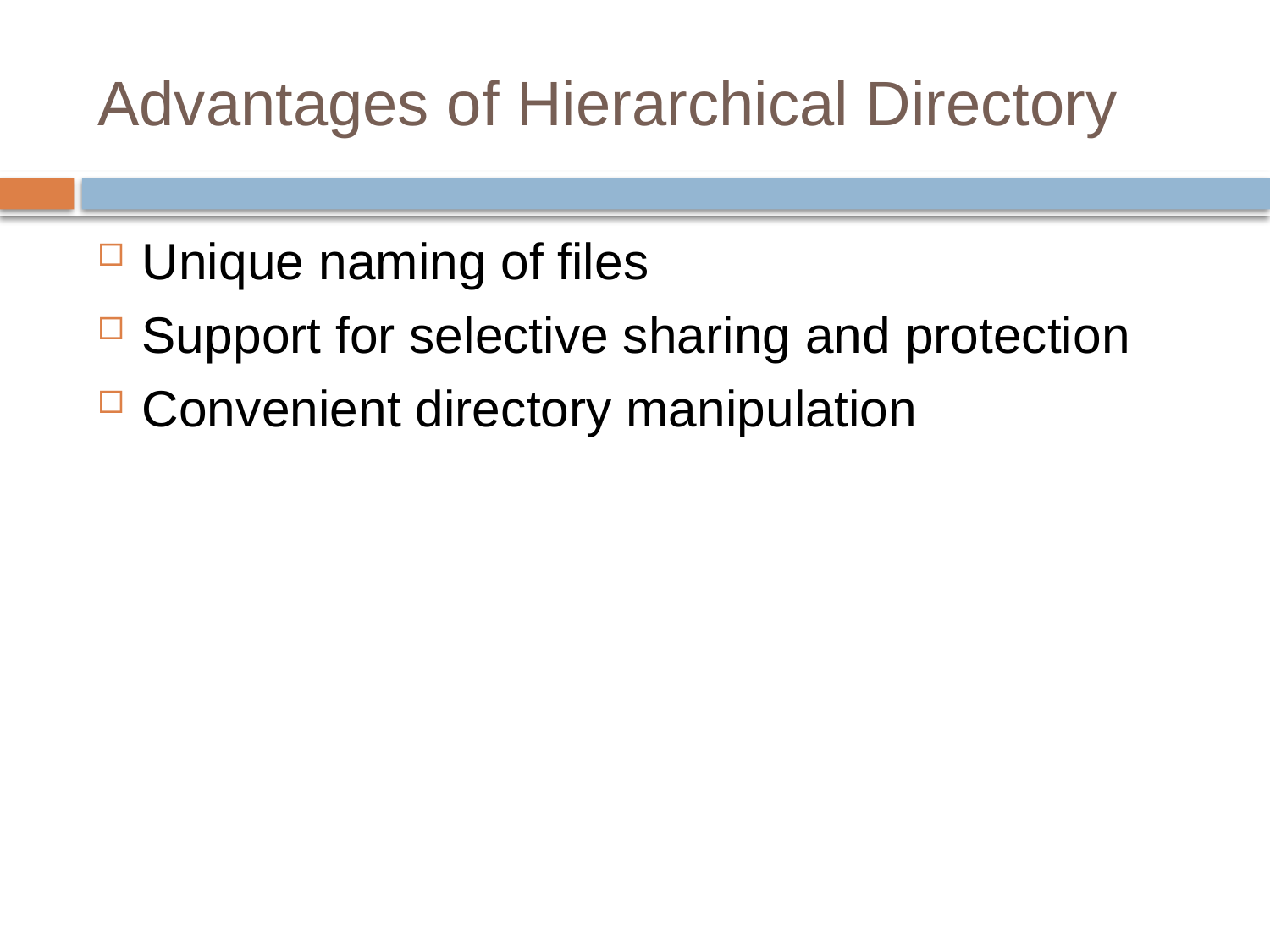

# Advantages of Hierarchical Directory
Unique naming of files
Support for selective sharing and protection
Convenient directory manipulation